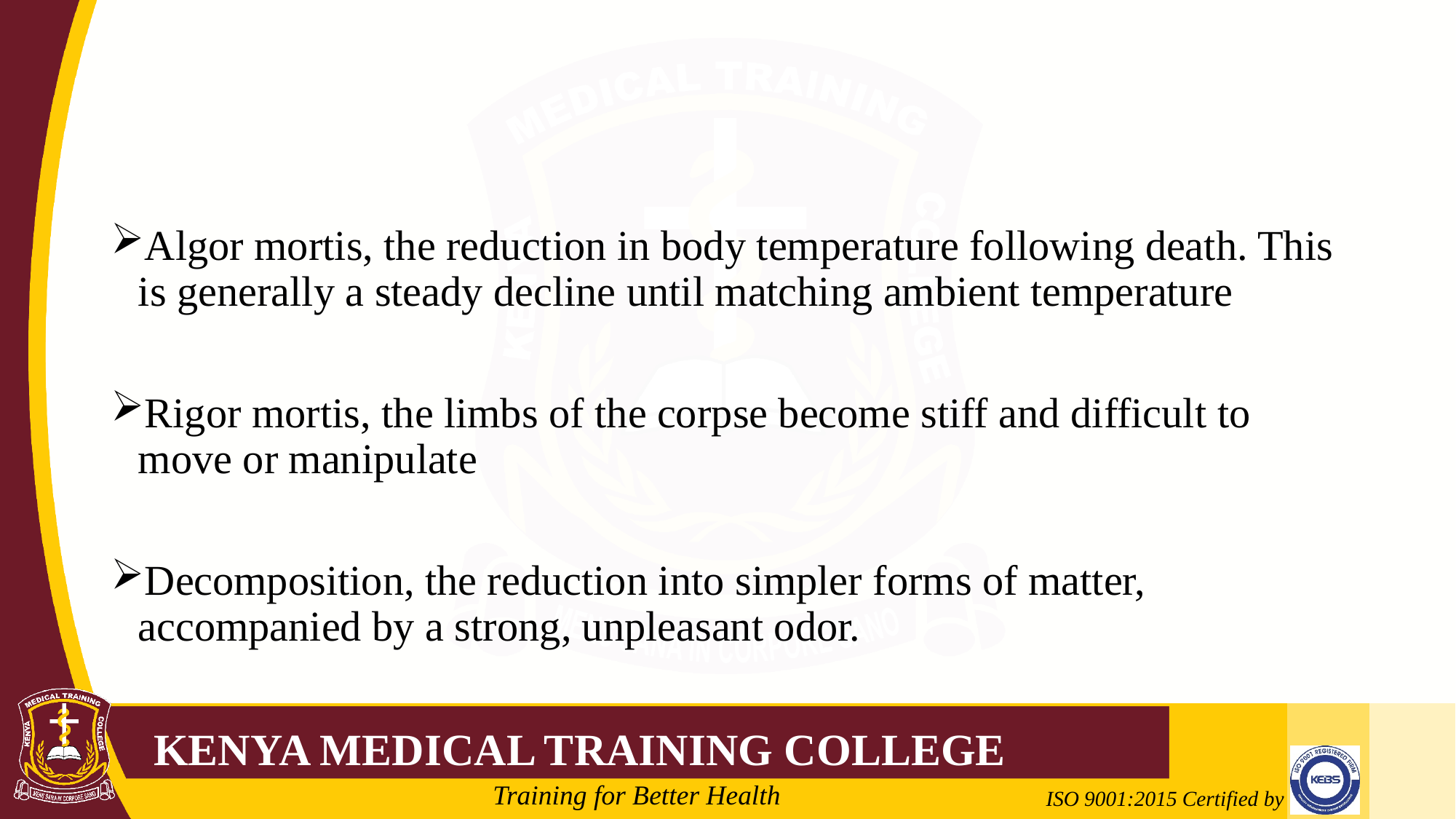

#
Algor mortis, the reduction in body temperature following death. This is generally a steady decline until matching ambient temperature

Rigor mortis, the limbs of the corpse become stiff and difficult to move or manipulate

Decomposition, the reduction into simpler forms of matter, accompanied by a strong, unpleasant odor.